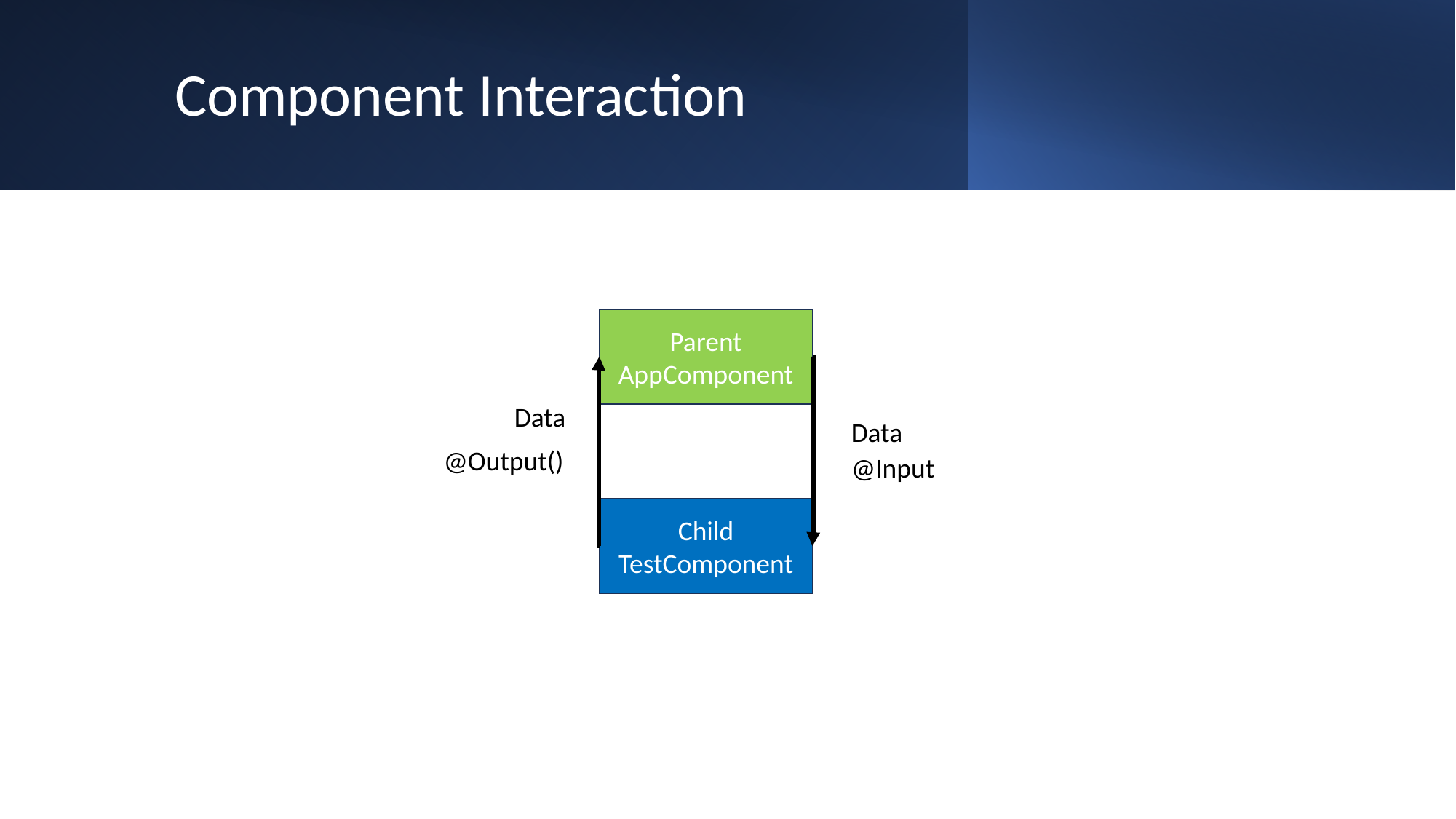

# Component Interaction
Parent AppComponent
Data
Data
@Output()
@Input
Child TestComponent